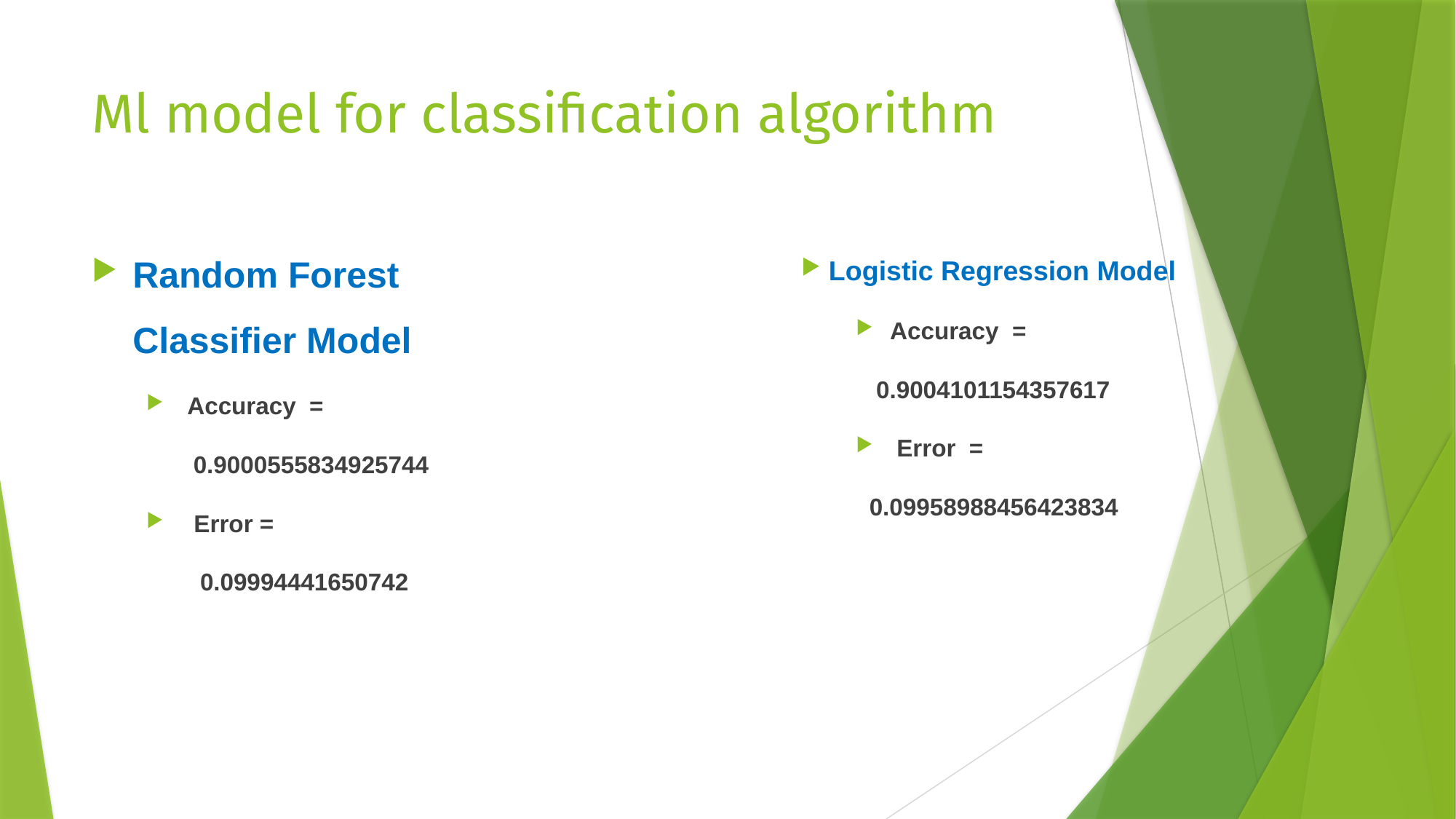

# Ml model for classification algorithm
Random Forest Classifier Model
 Accuracy  =
       0.9000555834925744
  Error =
        0.09994441650742

Logistic Regression Model
 Accuracy  =
   0.9004101154357617
  Error  =
  0.09958988456423834